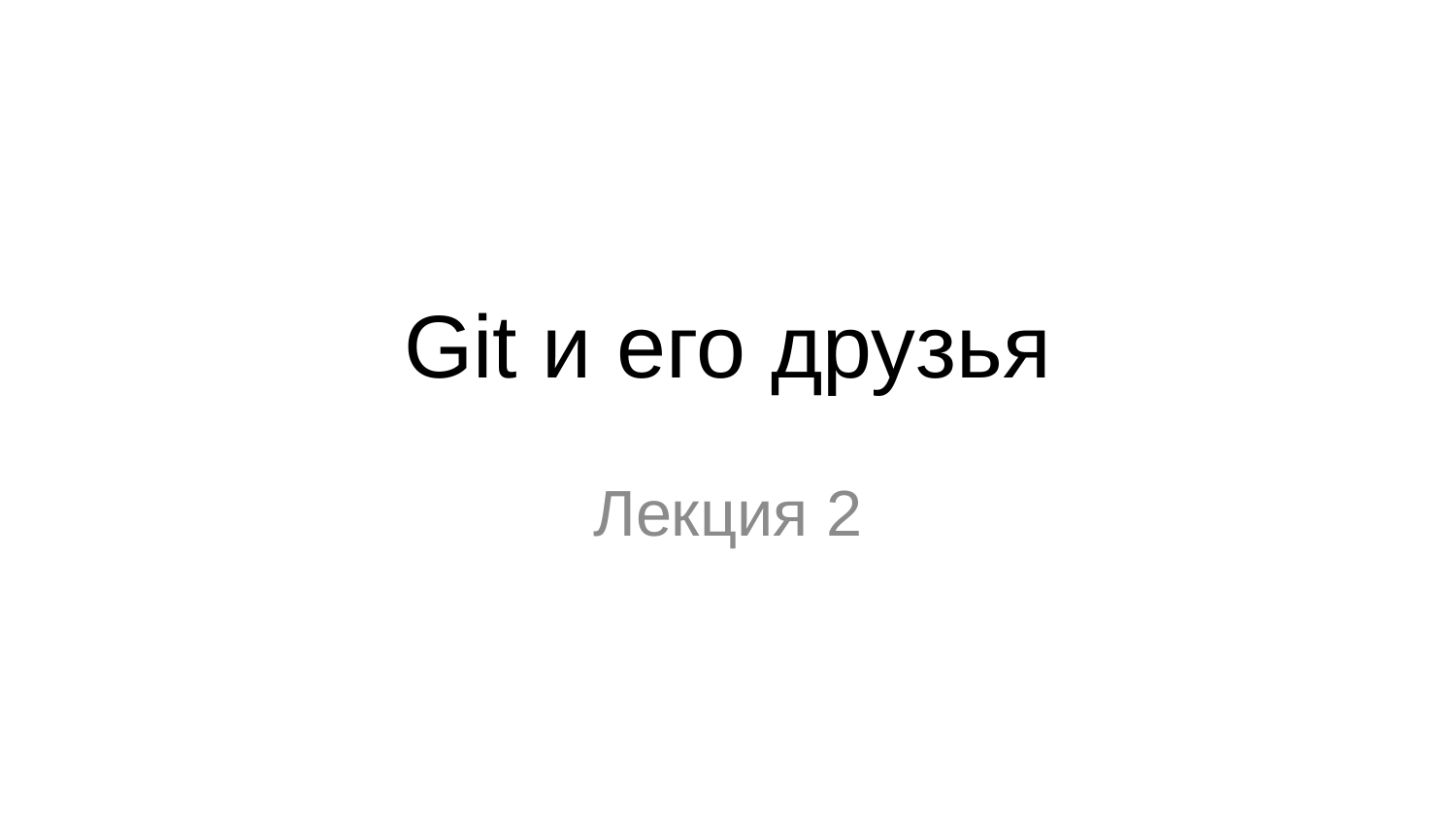

# Git и его друзья
Лекция 2